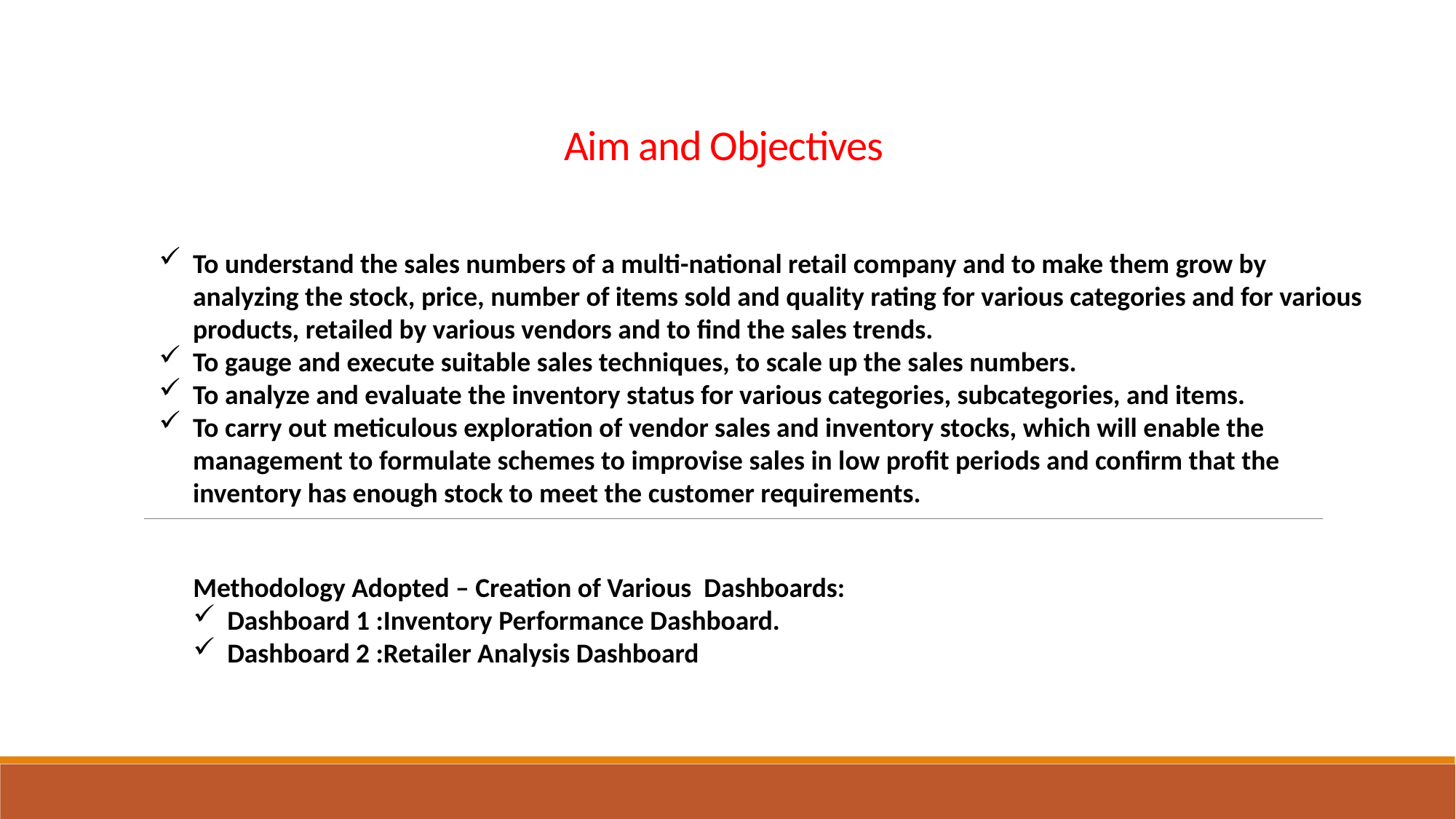

# Aim and Objectives

To understand the sales numbers of a multi-national retail company and to make them grow by analyzing the stock, price, number of items sold and quality rating for various categories and for various products, retailed by various vendors and to find the sales trends.
To gauge and execute suitable sales techniques, to scale up the sales numbers.
To analyze and evaluate the inventory status for various categories, subcategories, and items.
To carry out meticulous exploration of vendor sales and inventory stocks, which will enable the management to formulate schemes to improvise sales in low profit periods and confirm that the inventory has enough stock to meet the customer requirements.

Methodology Adopted – Creation of Various  Dashboards:
Dashboard 1 :Inventory Performance Dashboard.
Dashboard 2 :Retailer Analysis Dashboard